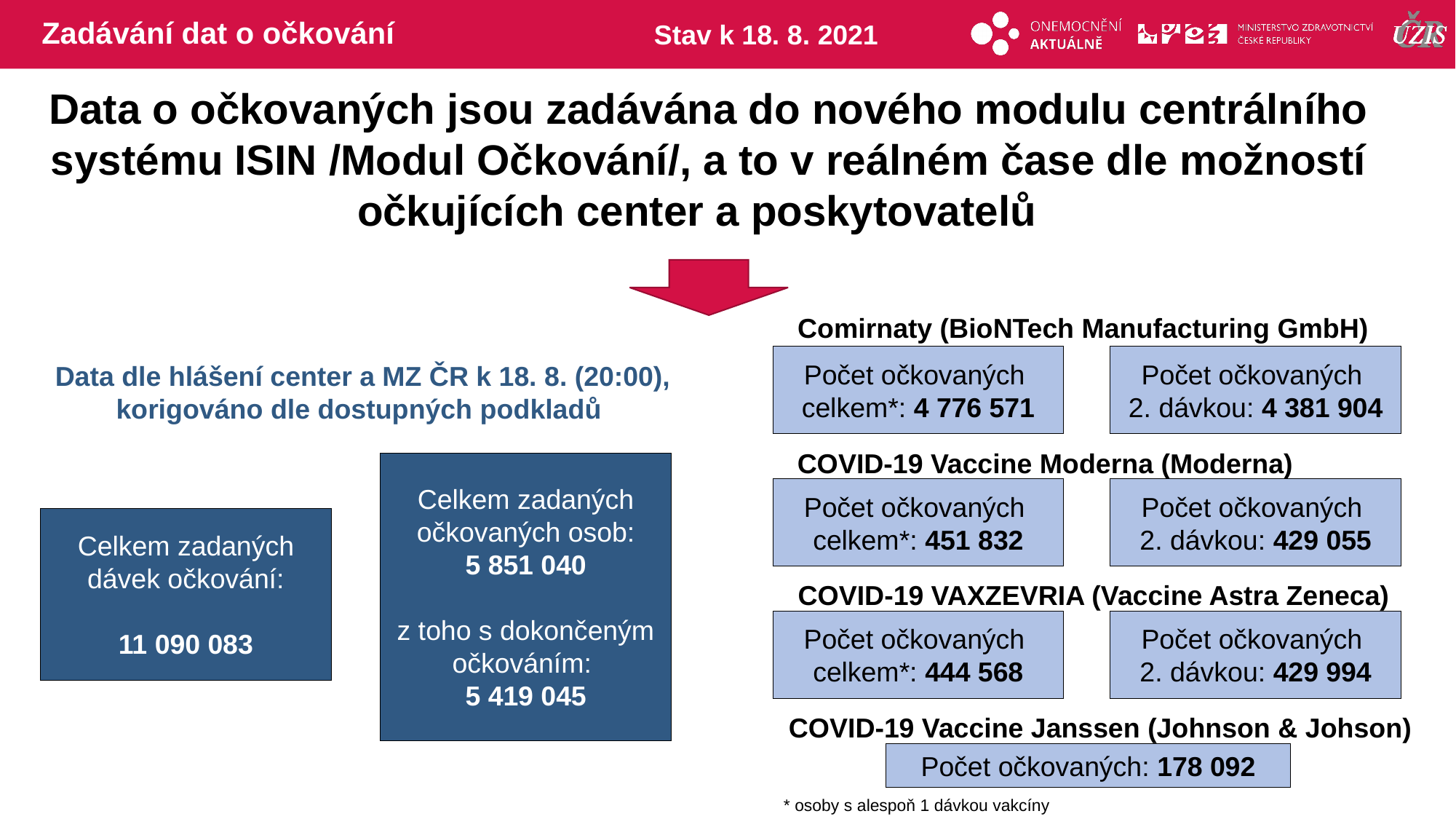

# Zadávání dat o očkování
Stav k 18. 8. 2021
Data o očkovaných jsou zadávána do nového modulu centrálního systému ISIN /Modul Očkování/, a to v reálném čase dle možností očkujících center a poskytovatelů

Comirnaty (BioNTech Manufacturing GmbH)
Počet očkovaných
celkem*: 4 776 571
Počet očkovaných
2. dávkou: 4 381 904
Data dle hlášení center a MZ ČR k 18. 8. (20:00), korigováno dle dostupných podkladů
COVID-19 Vaccine Moderna (Moderna)
Celkem zadaných očkovaných osob:
5 851 040

z toho s dokončeným očkováním:
5 419 045
Počet očkovaných
celkem*: 451 832
Počet očkovaných
2. dávkou: 429 055
Celkem zadaných dávek očkování:

11 090 083
COVID-19 VAXZEVRIA (Vaccine Astra Zeneca)
Počet očkovaných
celkem*: 444 568
Počet očkovaných
2. dávkou: 429 994
COVID-19 Vaccine Janssen (Johnson & Johson)
Počet očkovaných: 178 092
* osoby s alespoň 1 dávkou vakcíny